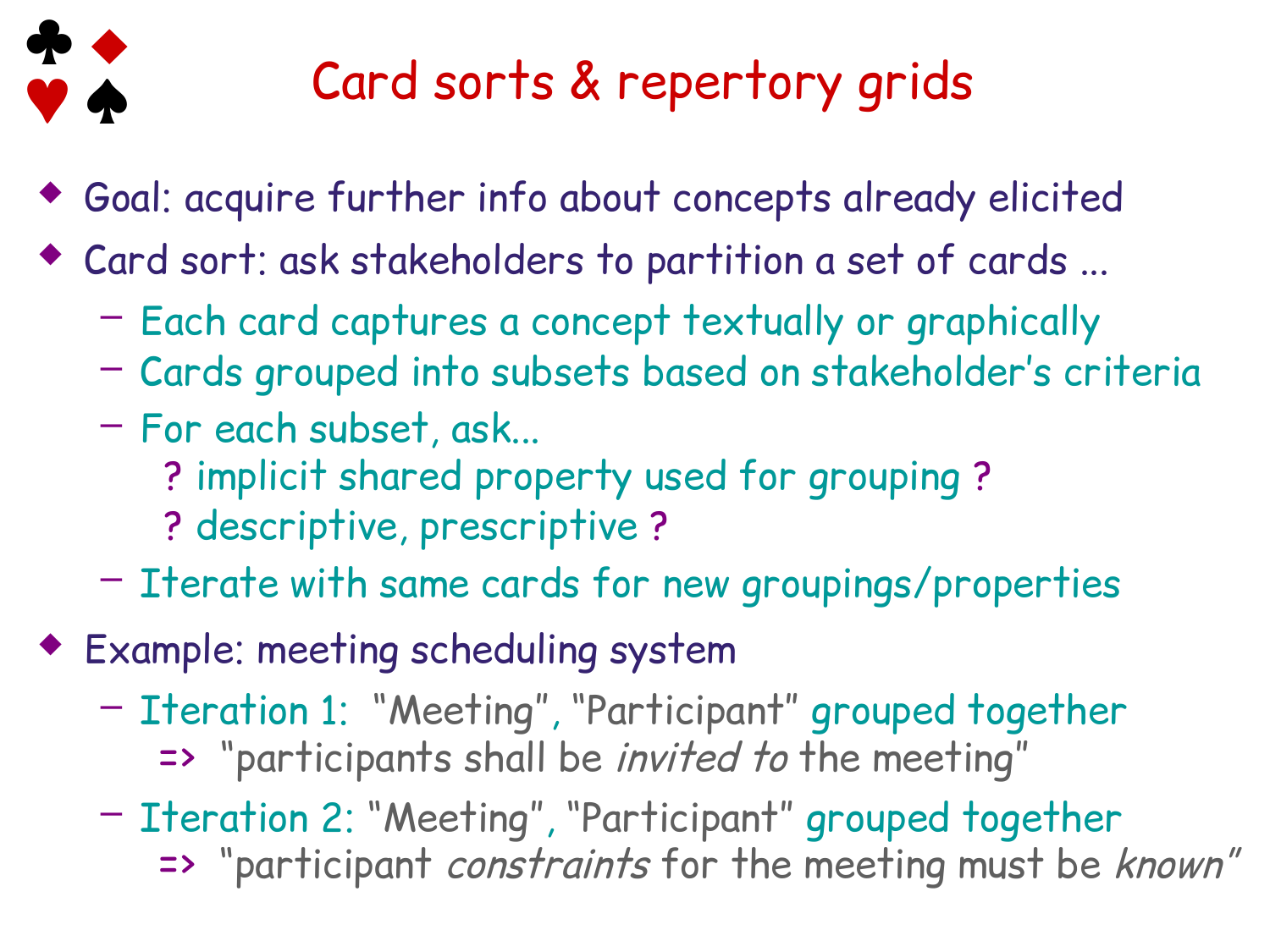

♣ ♦
♥ ♠
# Card sorts & repertory grids
Goal: acquire further info about concepts already elicited
Card sort: ask stakeholders to partition a set of cards ...
Each card captures a concept textually or graphically
Cards grouped into subsets based on stakeholder’s criteria
For each subset, ask...
? implicit shared property used for grouping ?
? descriptive, prescriptive ?
Iterate with same cards for new groupings/properties
Example: meeting scheduling system
Iteration 1:  “Meeting”, “Participant” grouped together
     =>  “participants shall be invited to the meeting”
Iteration 2: “Meeting”, “Participant” grouped together
     =>  “participant constraints for the meeting must be known”